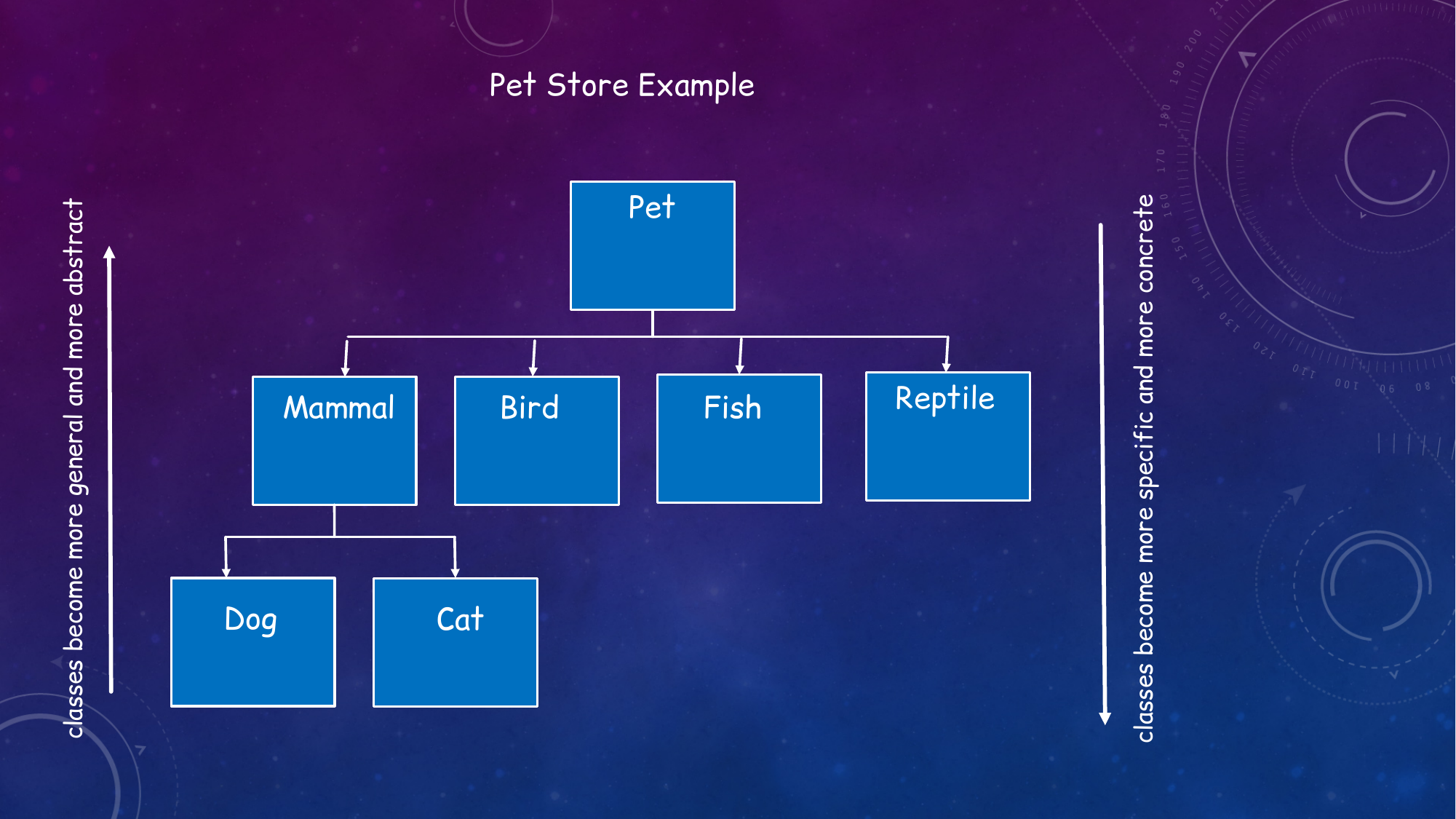

Pet Store Example

Pet

Reptile

Mammal
Bird
Fish
classes become more general and more abstract
classes become more specific and more concrete

Dog
Cat